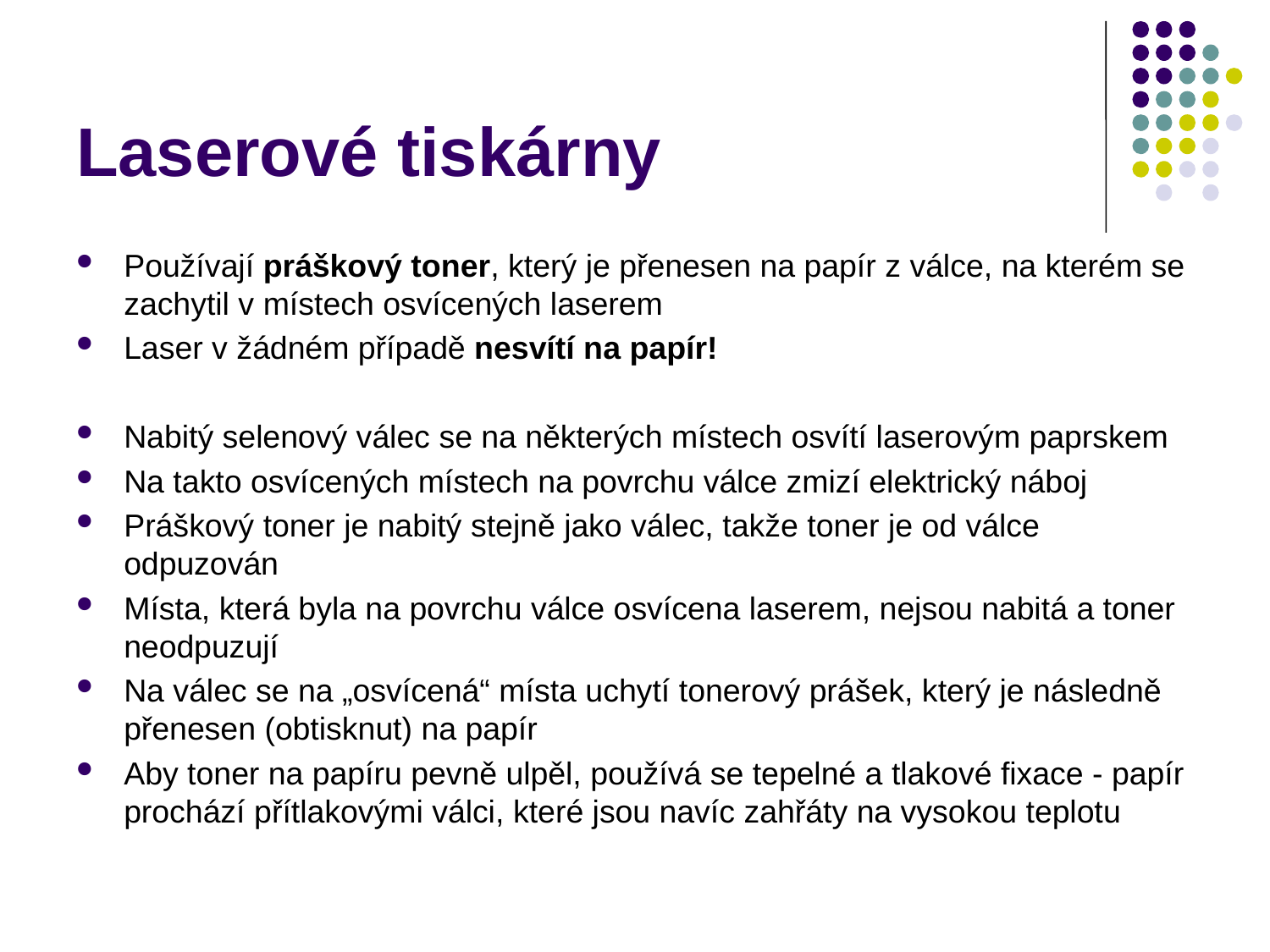

# Laserové tiskárny
Používají práškový toner, který je přenesen na papír z válce, na kterém se zachytil v místech osvícených laserem
Laser v žádném případě nesvítí na papír!

Nabitý selenový válec se na některých místech osvítí laserovým paprskem
Na takto osvícených místech na povrchu válce zmizí elektrický náboj
Práškový toner je nabitý stejně jako válec, takže toner je od válce odpuzován
Místa, která byla na povrchu válce osvícena laserem, nejsou nabitá a toner neodpuzují
Na válec se na „osvícená“ místa uchytí tonerový prášek, který je následně přenesen (obtisknut) na papír
Aby toner na papíru pevně ulpěl, používá se tepelné a tlakové fixace - papír prochází přítlakovými válci, které jsou navíc zahřáty na vysokou teplotu